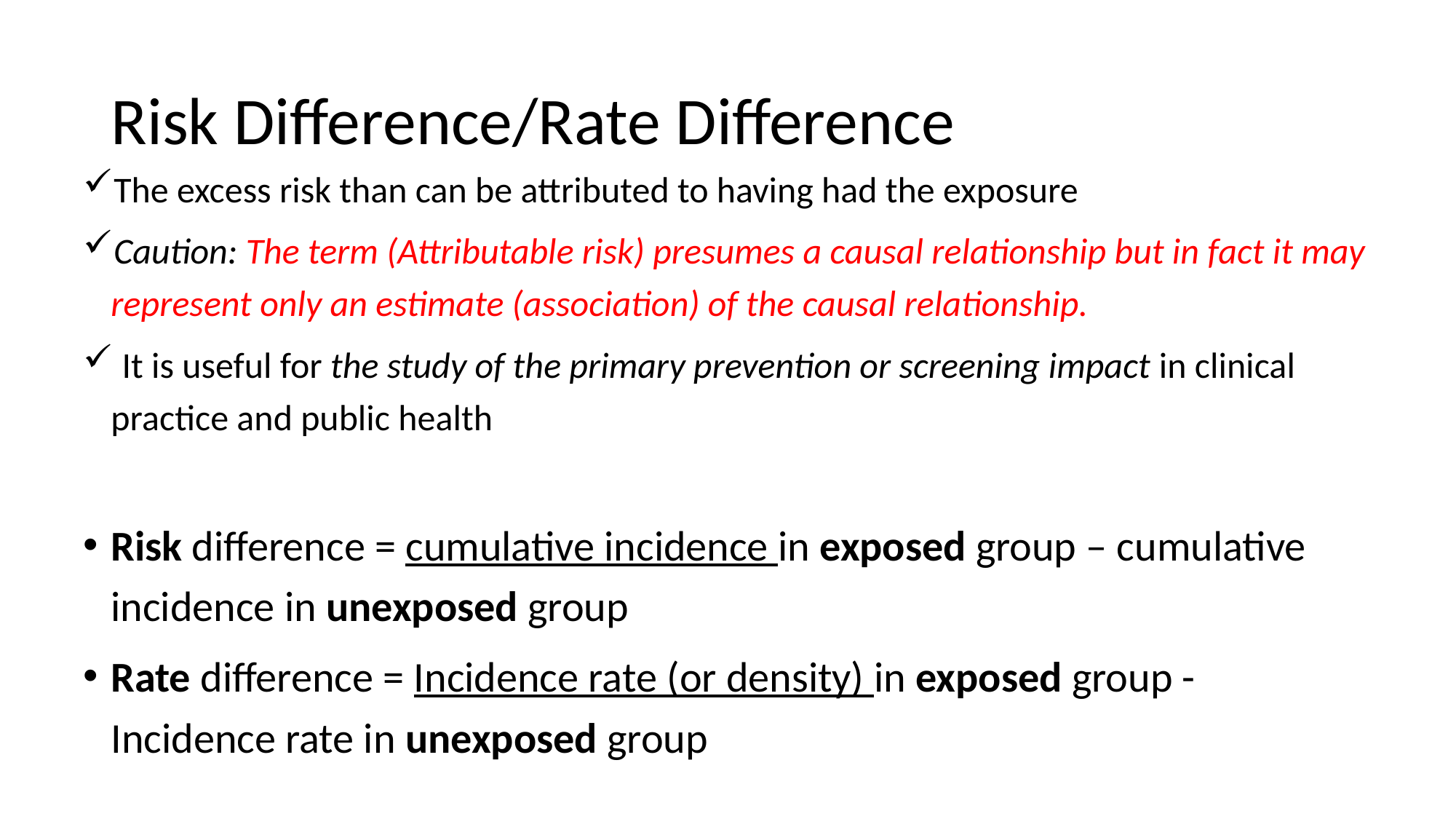

# Risk Difference/Rate Difference
The excess risk than can be attributed to having had the exposure
Caution: The term (Attributable risk) presumes a causal relationship but in fact it may represent only an estimate (association) of the causal relationship.
 It is useful for the study of the primary prevention or screening impact in clinical practice and public health

Risk difference = cumulative incidence in exposed group – cumulative incidence in unexposed group
Rate difference = Incidence rate (or density) in exposed group -  Incidence rate in unexposed group